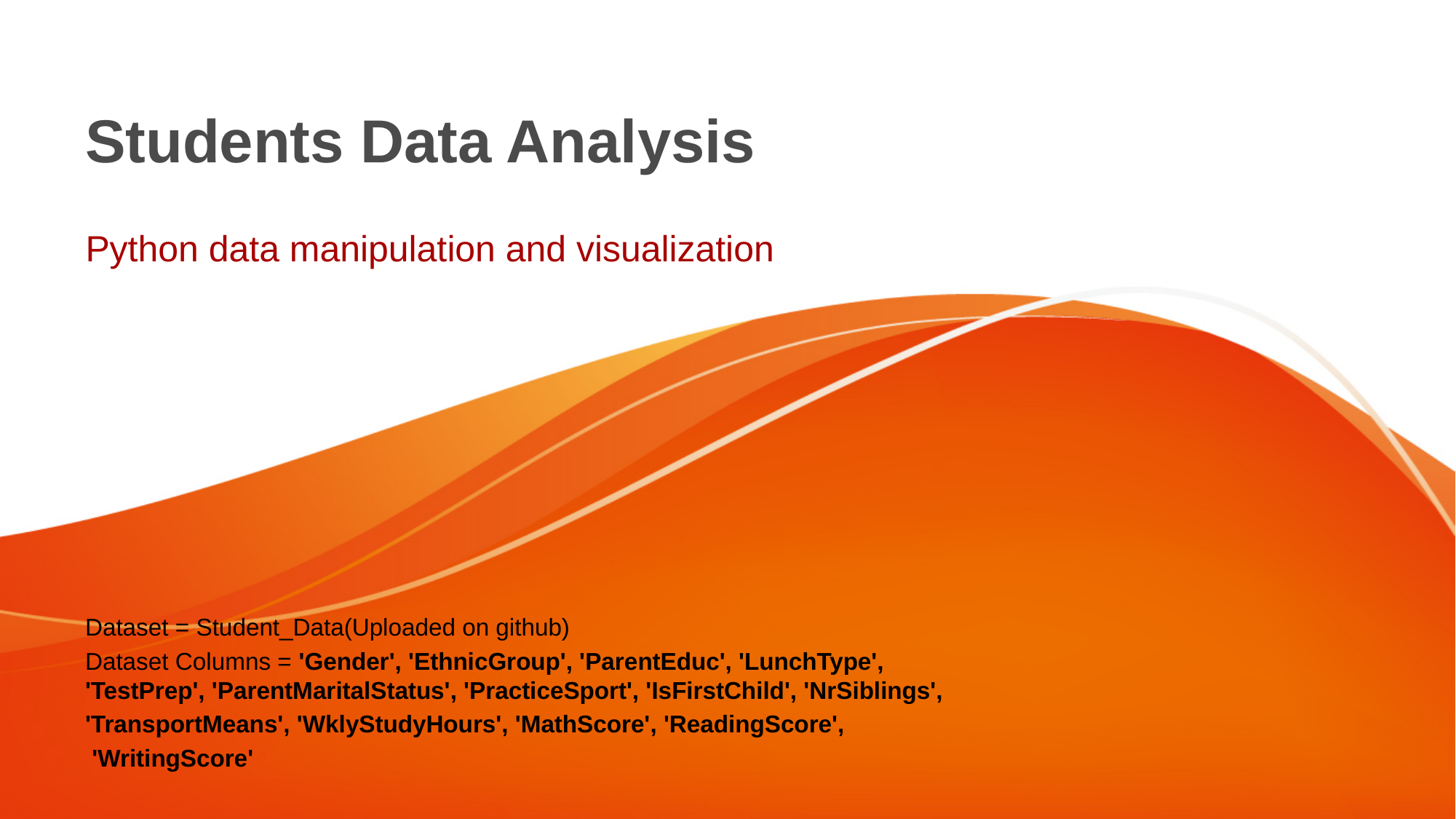

# Students Data Analysis
Python data manipulation and visualization
Dataset = Student_Data(Uploaded on github)
Dataset Columns = 'Gender', 'EthnicGroup', 'ParentEduc', 'LunchType', 'TestPrep', 'ParentMaritalStatus', 'PracticeSport', 'IsFirstChild', 'NrSiblings',
'TransportMeans', 'WklyStudyHours', 'MathScore', 'ReadingScore',
 'WritingScore'